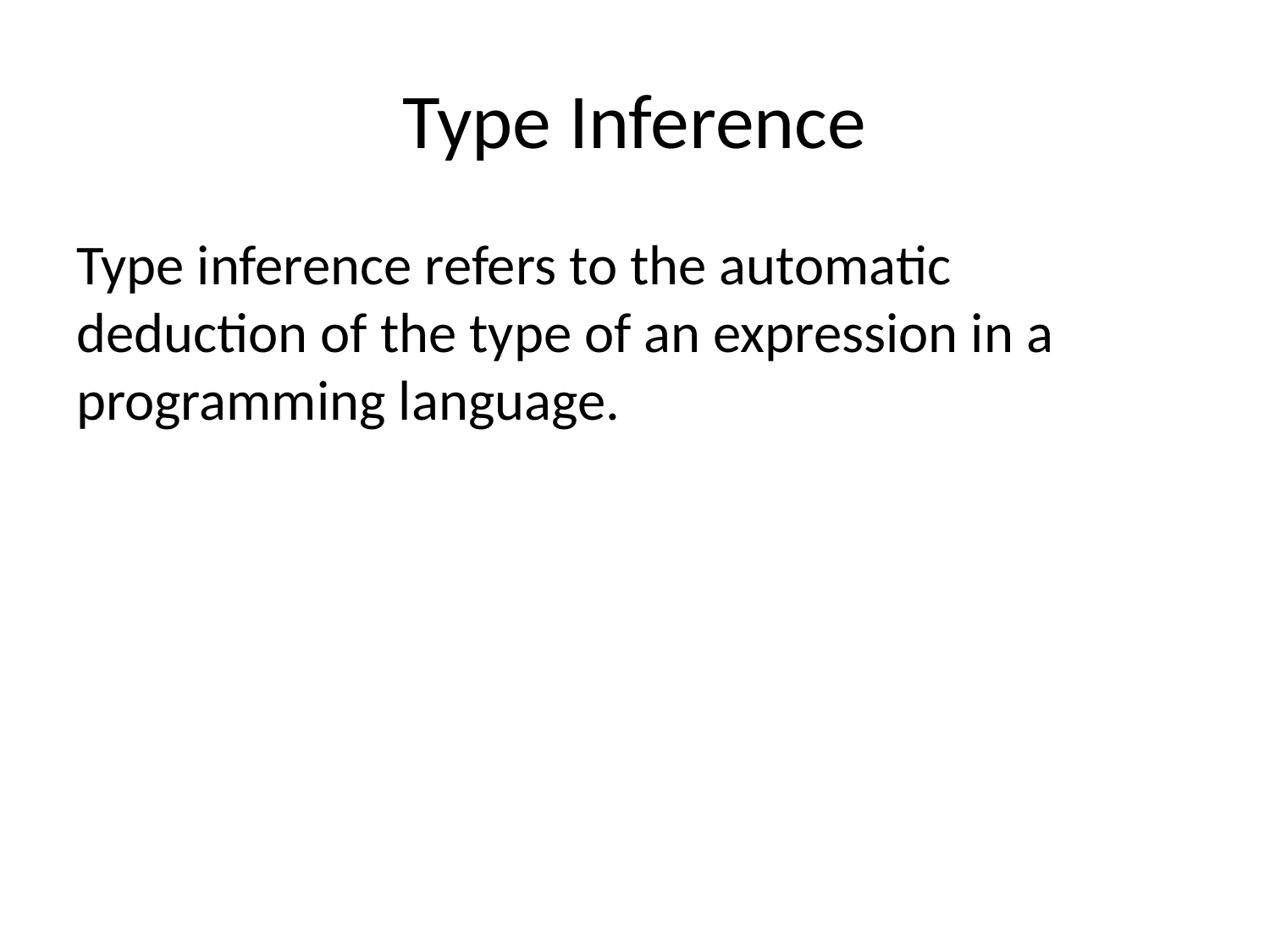

# Type Inference
Type inference refers to the automatic deduction of the type of an expression in a programming language.